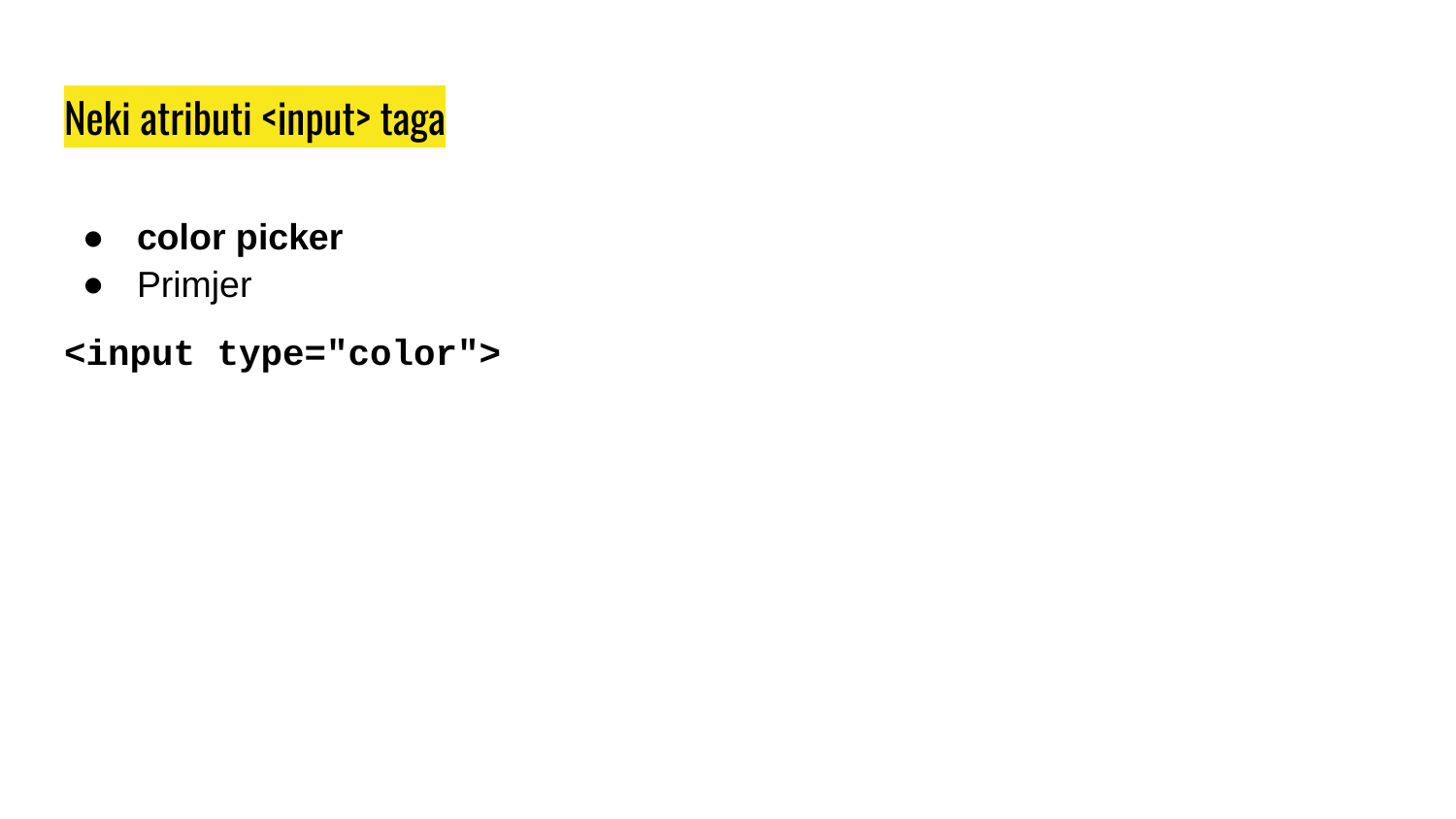

# Neki atributi <input> taga

color picker
Primjer
<input type="color">